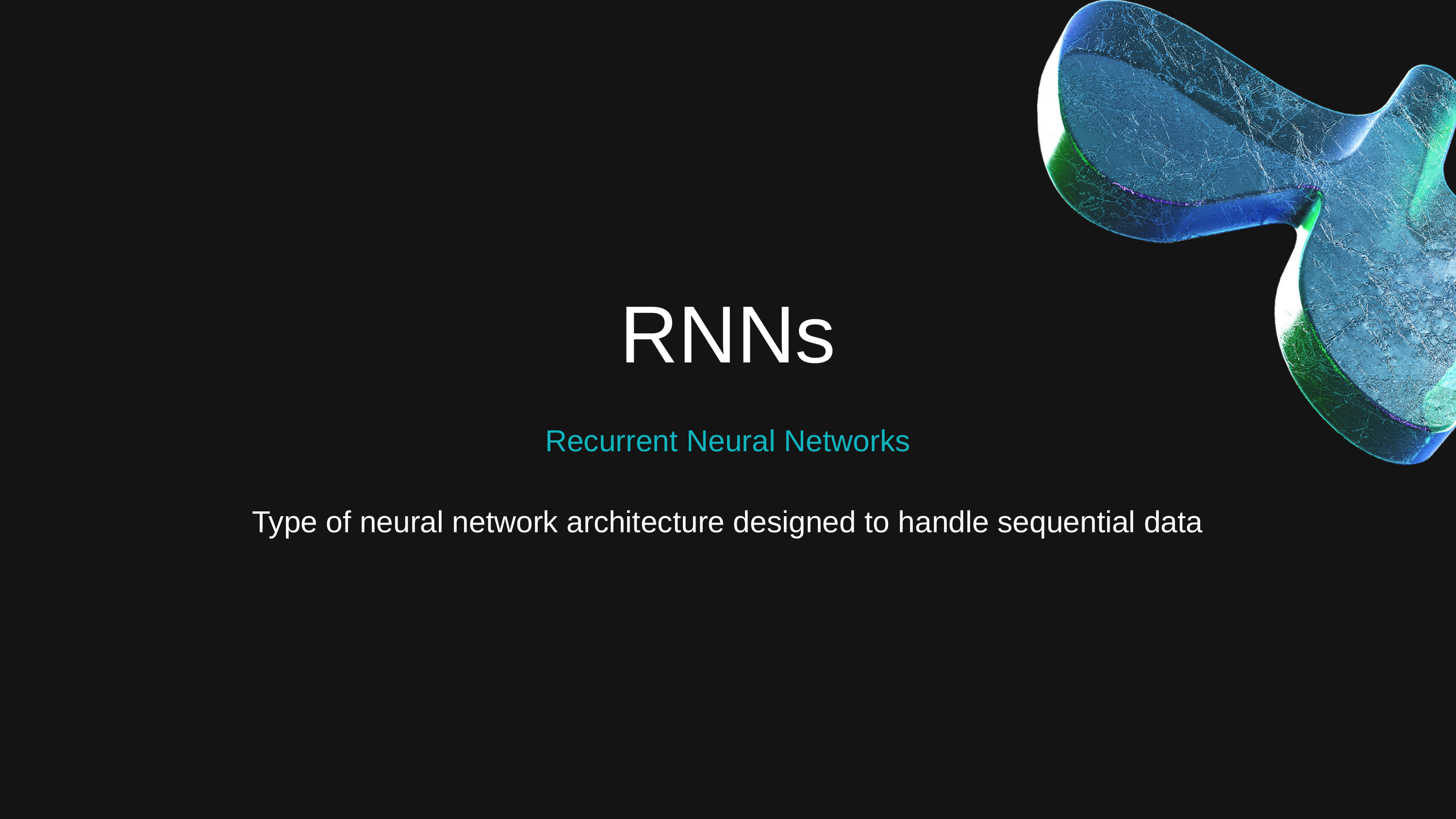

RNNs
Recurrent Neural Networks
Type of neural network architecture designed to handle sequential data